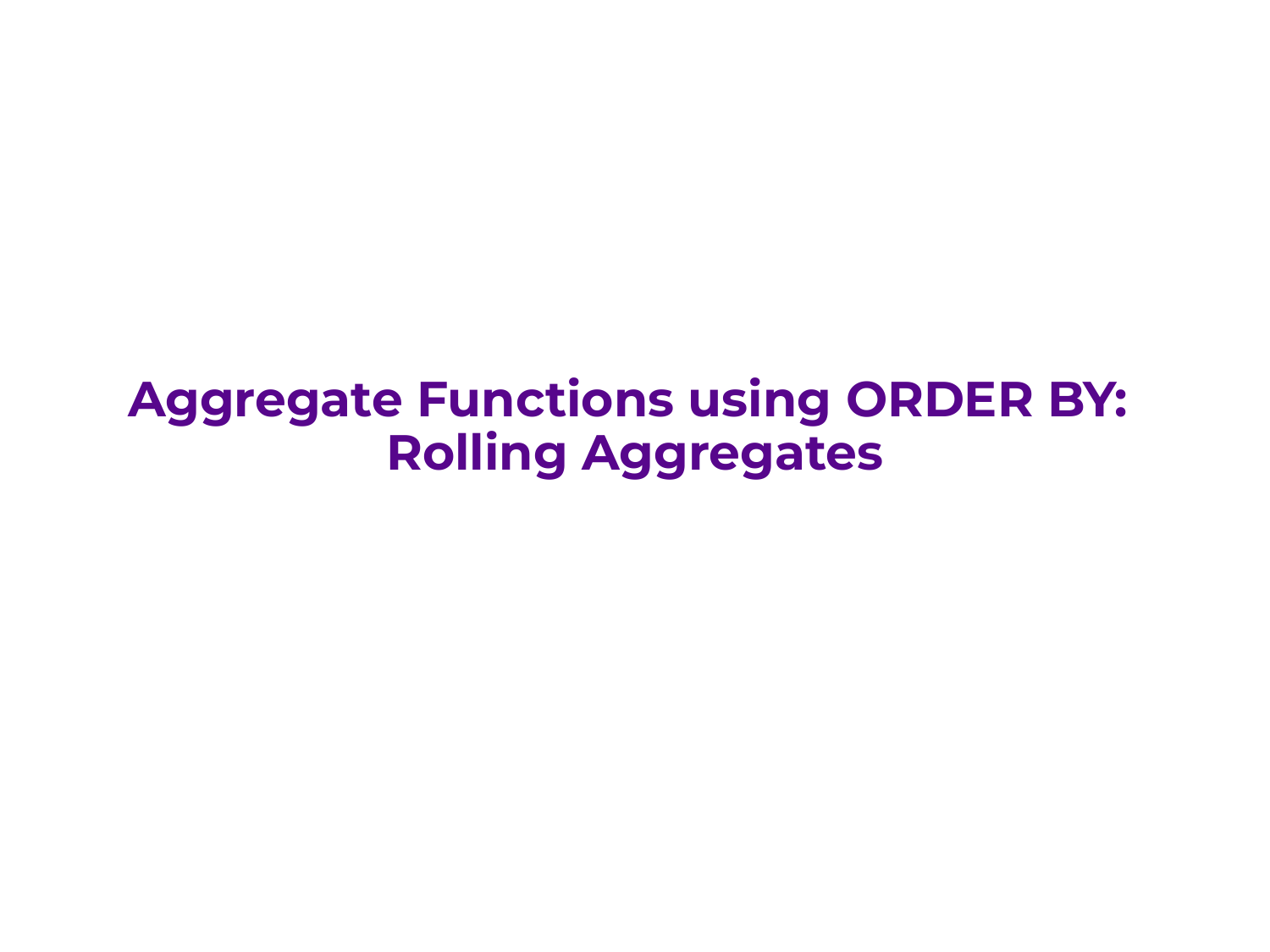

# Aggregate Functions using ORDER BY: Rolling Aggregates